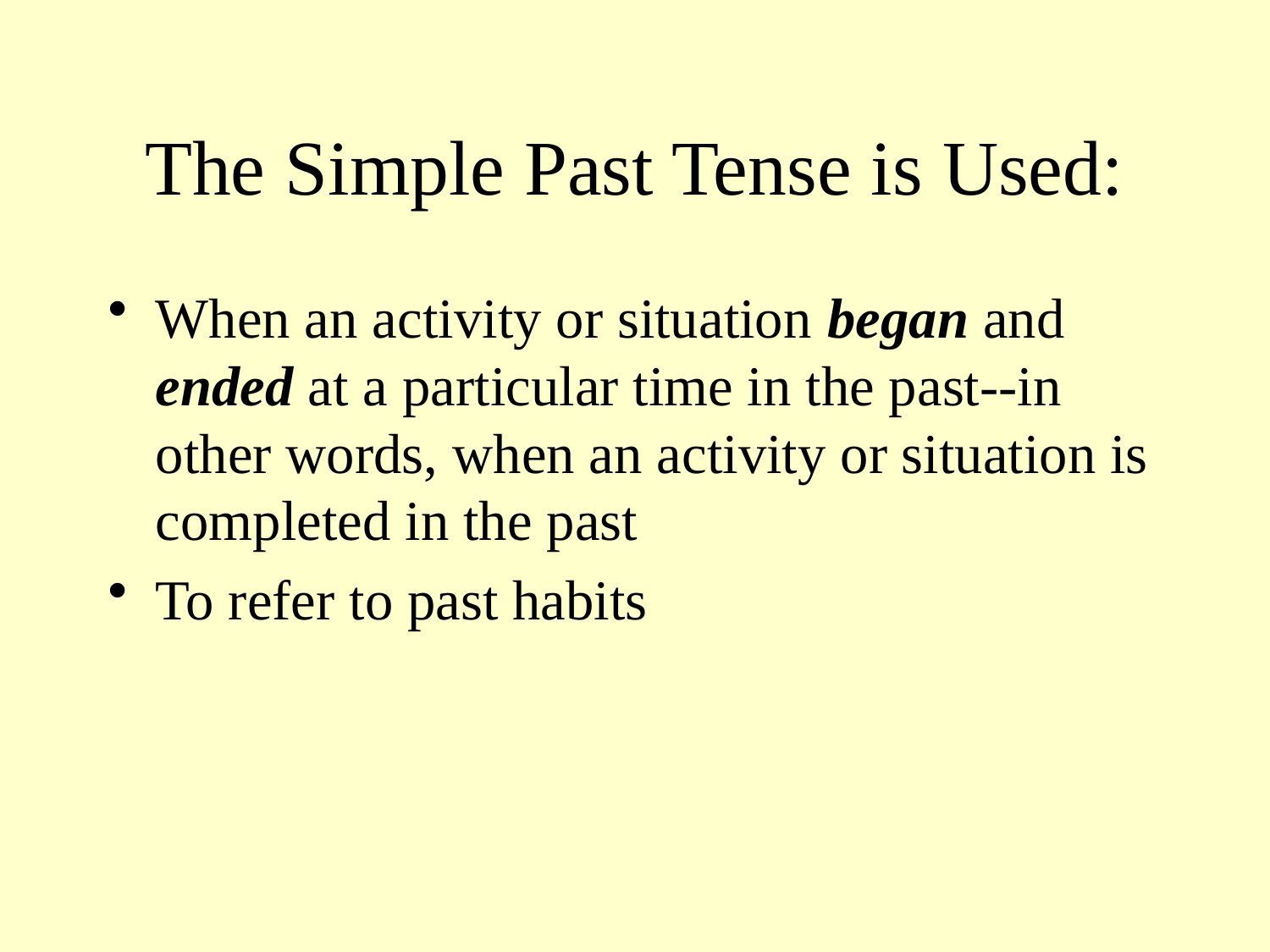

# The Simple Past Tense is Used:
When an activity or situation began and ended at a particular time in the past--in other words, when an activity or situation is completed in the past
To refer to past habits